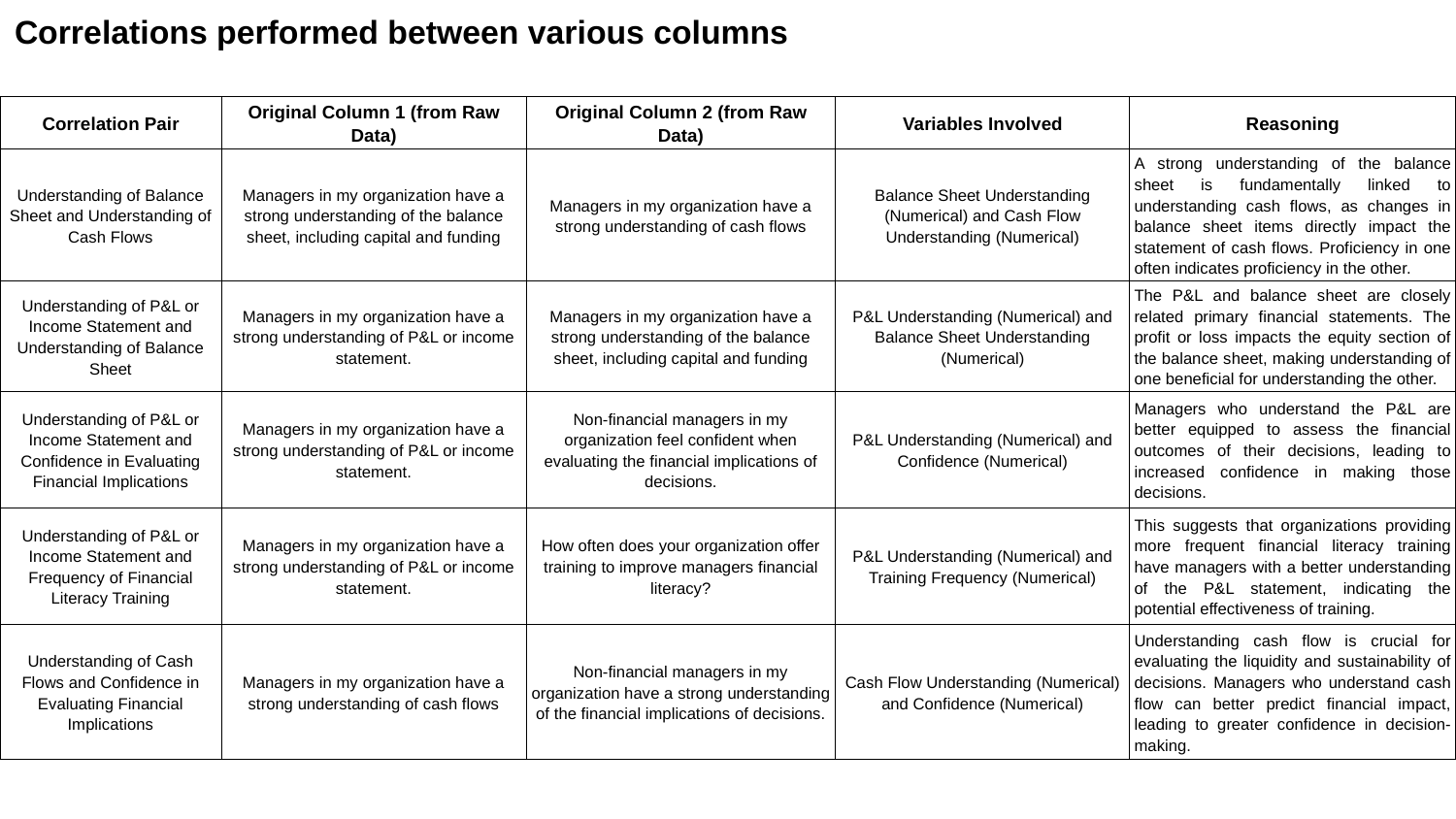

# Correlations performed between various columns
| Correlation Pair | Original Column 1 (from Raw Data) | Original Column 2 (from Raw Data) | Variables Involved | Reasoning |
| --- | --- | --- | --- | --- |
| Understanding of Balance Sheet and Understanding of Cash Flows | Managers in my organization have a strong understanding of the balance sheet, including capital and funding | Managers in my organization have a strong understanding of cash flows | Balance Sheet Understanding (Numerical) and Cash Flow Understanding (Numerical) | A strong understanding of the balance sheet is fundamentally linked to understanding cash flows, as changes in balance sheet items directly impact the statement of cash flows. Proficiency in one often indicates proficiency in the other. |
| Understanding of P&L or Income Statement and Understanding of Balance Sheet | Managers in my organization have a strong understanding of P&L or income statement. | Managers in my organization have a strong understanding of the balance sheet, including capital and funding | P&L Understanding (Numerical) and Balance Sheet Understanding (Numerical) | The P&L and balance sheet are closely related primary financial statements. The profit or loss impacts the equity section of the balance sheet, making understanding of one beneficial for understanding the other. |
| Understanding of P&L or Income Statement and Confidence in Evaluating Financial Implications | Managers in my organization have a strong understanding of P&L or income statement. | Non-financial managers in my organization feel confident when evaluating the financial implications of decisions. | P&L Understanding (Numerical) and Confidence (Numerical) | Managers who understand the P&L are better equipped to assess the financial outcomes of their decisions, leading to increased confidence in making those decisions. |
| Understanding of P&L or Income Statement and Frequency of Financial Literacy Training | Managers in my organization have a strong understanding of P&L or income statement. | How often does your organization offer training to improve managers financial literacy? | P&L Understanding (Numerical) and Training Frequency (Numerical) | This suggests that organizations providing more frequent financial literacy training have managers with a better understanding of the P&L statement, indicating the potential effectiveness of training. |
| Understanding of Cash Flows and Confidence in Evaluating Financial Implications | Managers in my organization have a strong understanding of cash flows | Non-financial managers in my organization have a strong understanding of the financial implications of decisions. | Cash Flow Understanding (Numerical) and Confidence (Numerical) | Understanding cash flow is crucial for evaluating the liquidity and sustainability of decisions. Managers who understand cash flow can better predict financial impact, leading to greater confidence in decision-making. |